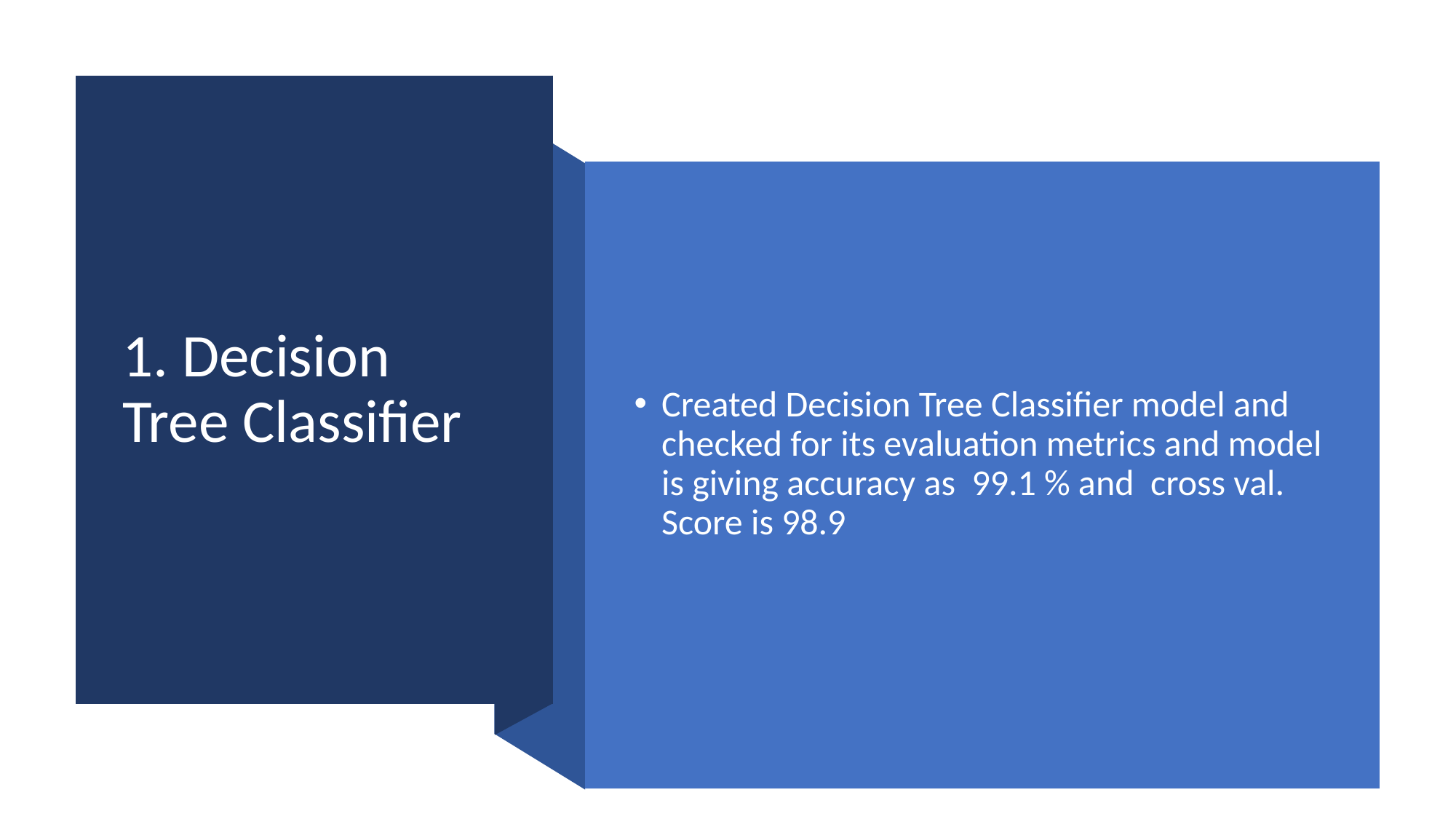

# 1. Decision Tree Classifier

Created Decision Tree Classifier model and checked for its evaluation metrics and model is giving accuracy as  99.1 % and  cross val. Score is 98.9